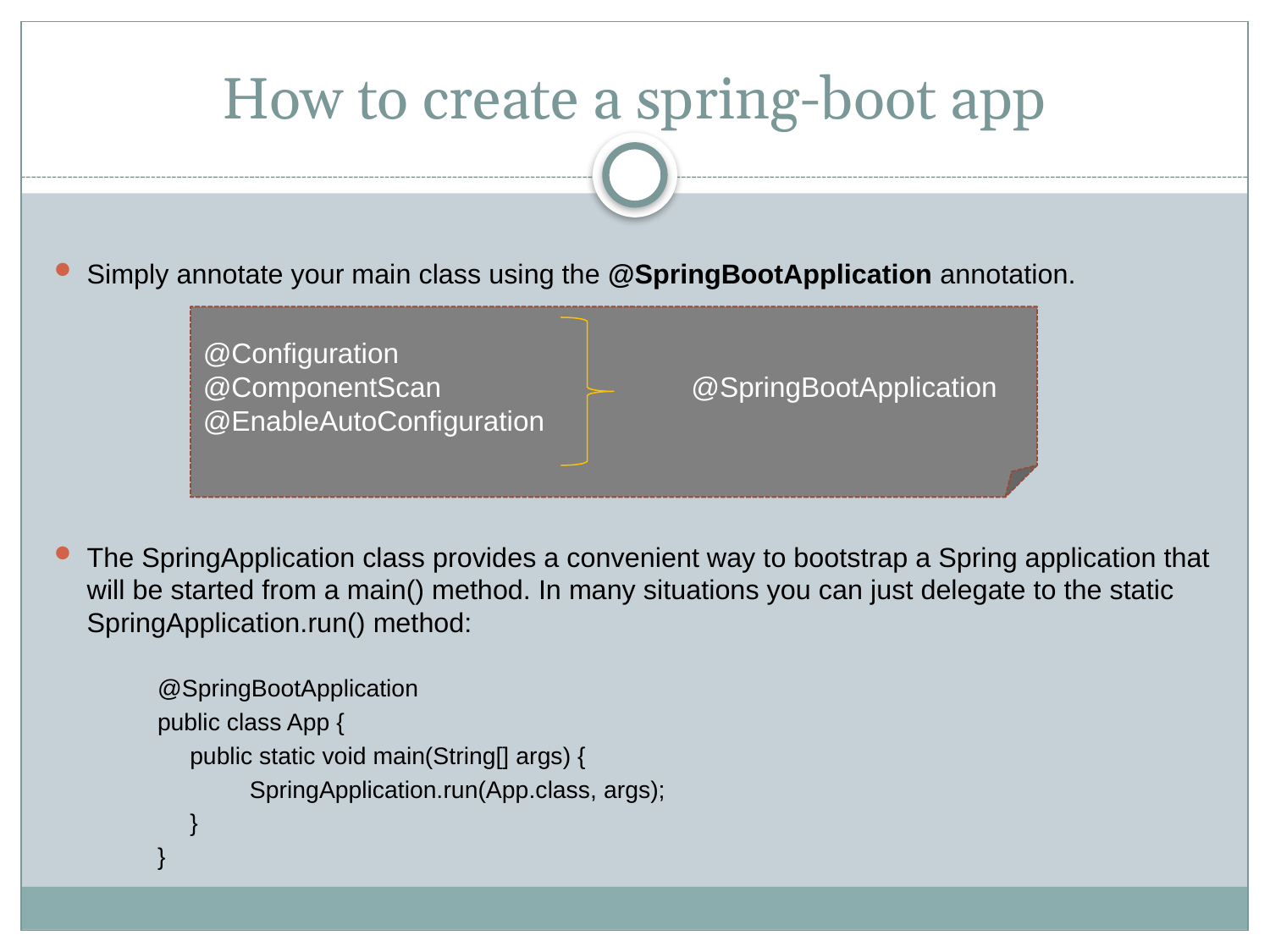

# How to create a spring-boot app

Simply annotate your main class using the @SpringBootApplication annotation.

The SpringApplication class provides a convenient way to bootstrap a Spring application that will be started from a main() method. In many situations you can just delegate to the static SpringApplication.run() method:

@SpringBootApplication
public class App {
public static void main(String[] args) {
	SpringApplication.run(App.class, args);
}
}

@Configuration
@ComponentScan                                @SpringBootApplication
@EnableAutoConfiguration